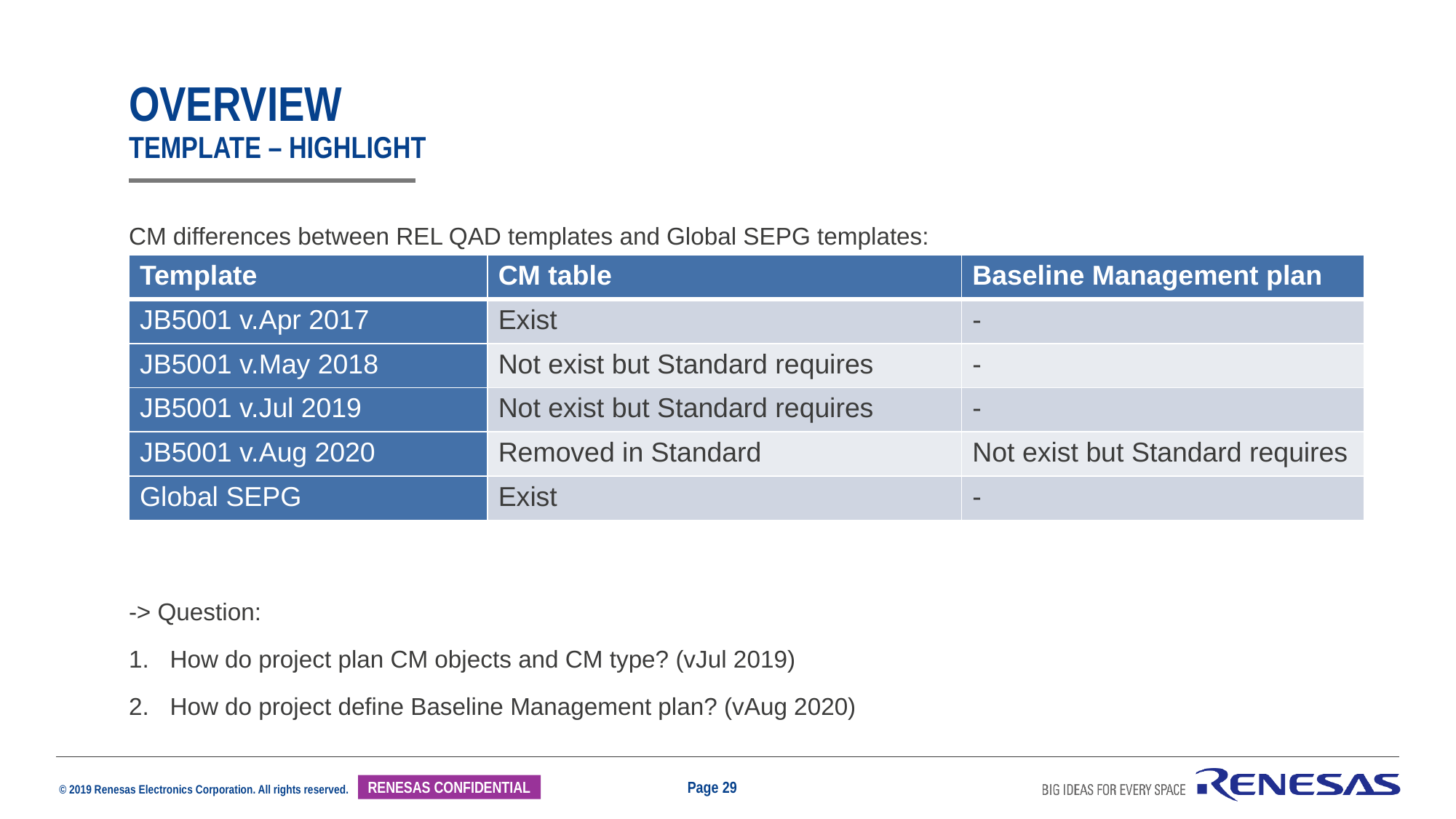

# overview template – highlight
CM differences between REL QAD templates and Global SEPG templates:

-> Question:
How do project plan CM objects and CM type? (vJul 2019)
How do project define Baseline Management plan? (vAug 2020)
| Template | CM table | Baseline Management plan |
| --- | --- | --- |
| JB5001 v.Apr 2017 | Exist | - |
| JB5001 v.May 2018 | Not exist but Standard requires | - |
| JB5001 v.Jul 2019 | Not exist but Standard requires | - |
| JB5001 v.Aug 2020 | Removed in Standard | Not exist but Standard requires |
| Global SEPG | Exist | - |
Page 29